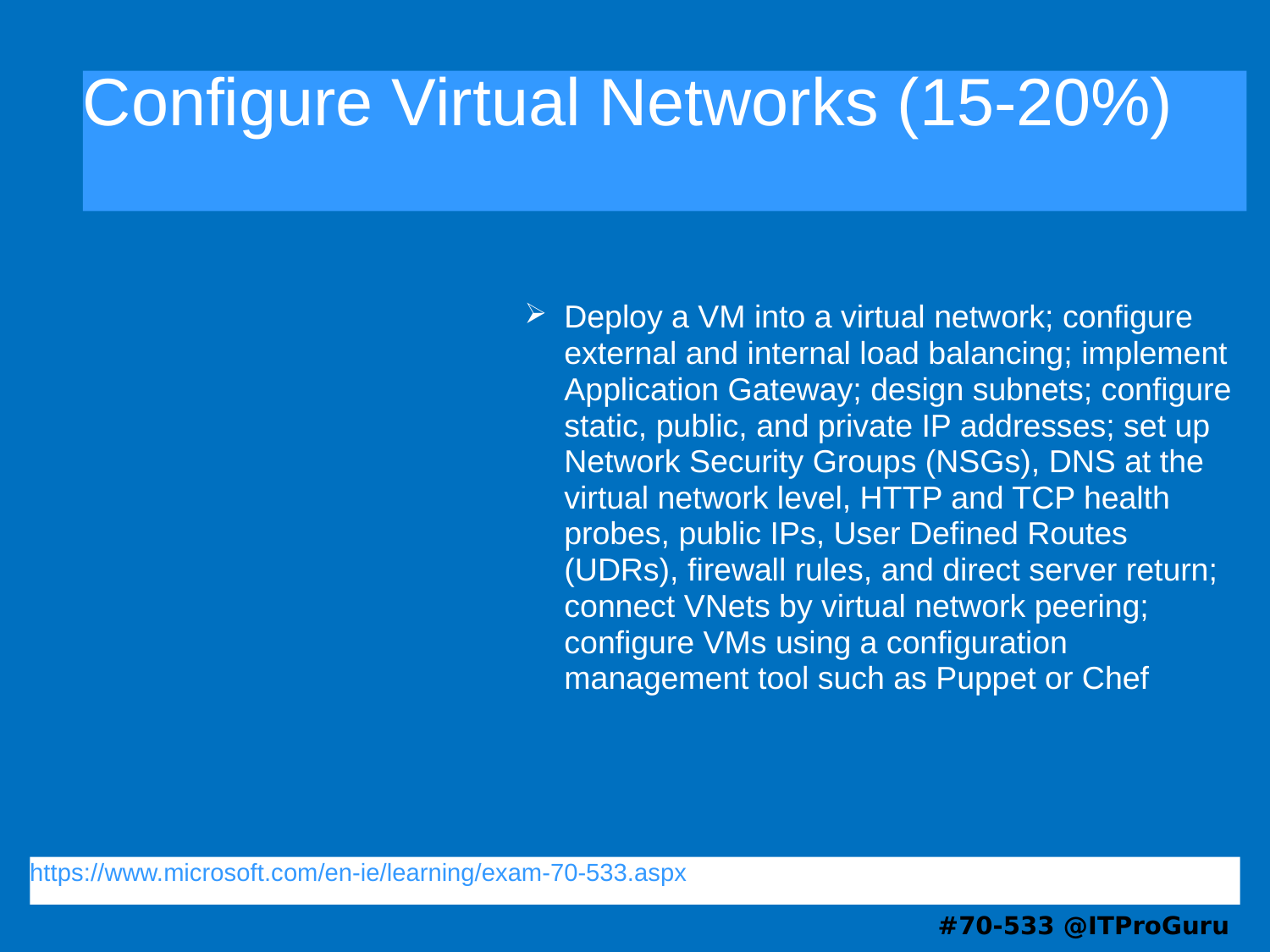

# Configure Virtual Networks (15-20%)
Deploy a VM into a virtual network; configure external and internal load balancing; implement Application Gateway; design subnets; configure static, public, and private IP addresses; set up Network Security Groups (NSGs), DNS at the virtual network level, HTTP and TCP health probes, public IPs, User Defined Routes (UDRs), firewall rules, and direct server return; connect VNets by virtual network peering; configure VMs using a configuration management tool such as Puppet or Chef

https://www.microsoft.com/en-ie/learning/exam-70-533.aspx